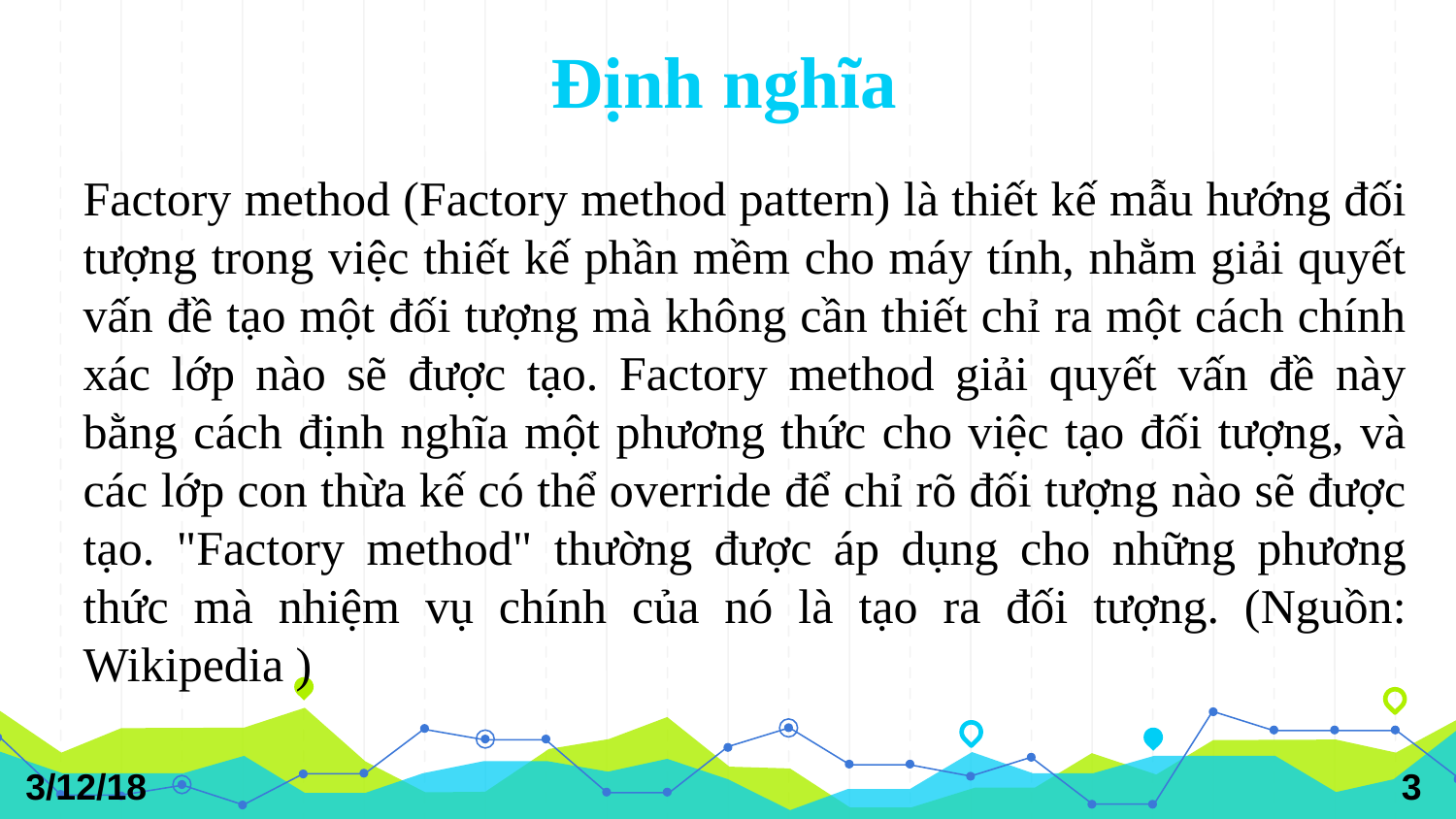

Định nghĩa
Factory method (Factory method pattern) là thiết kế mẫu hướng đối tượng trong việc thiết kế phần mềm cho máy tính, nhằm giải quyết vấn đề tạo một đối tượng mà không cần thiết chỉ ra một cách chính xác lớp nào sẽ được tạo. Factory method giải quyết vấn đề này bằng cách định nghĩa một phương thức cho việc tạo đối tượng, và các lớp con thừa kế có thể override để chỉ rõ đối tượng nào sẽ được tạo. "Factory method" thường được áp dụng cho những phương thức mà nhiệm vụ chính của nó là tạo ra đối tượng. (Nguồn: Wikipedia )
3/12/18
3